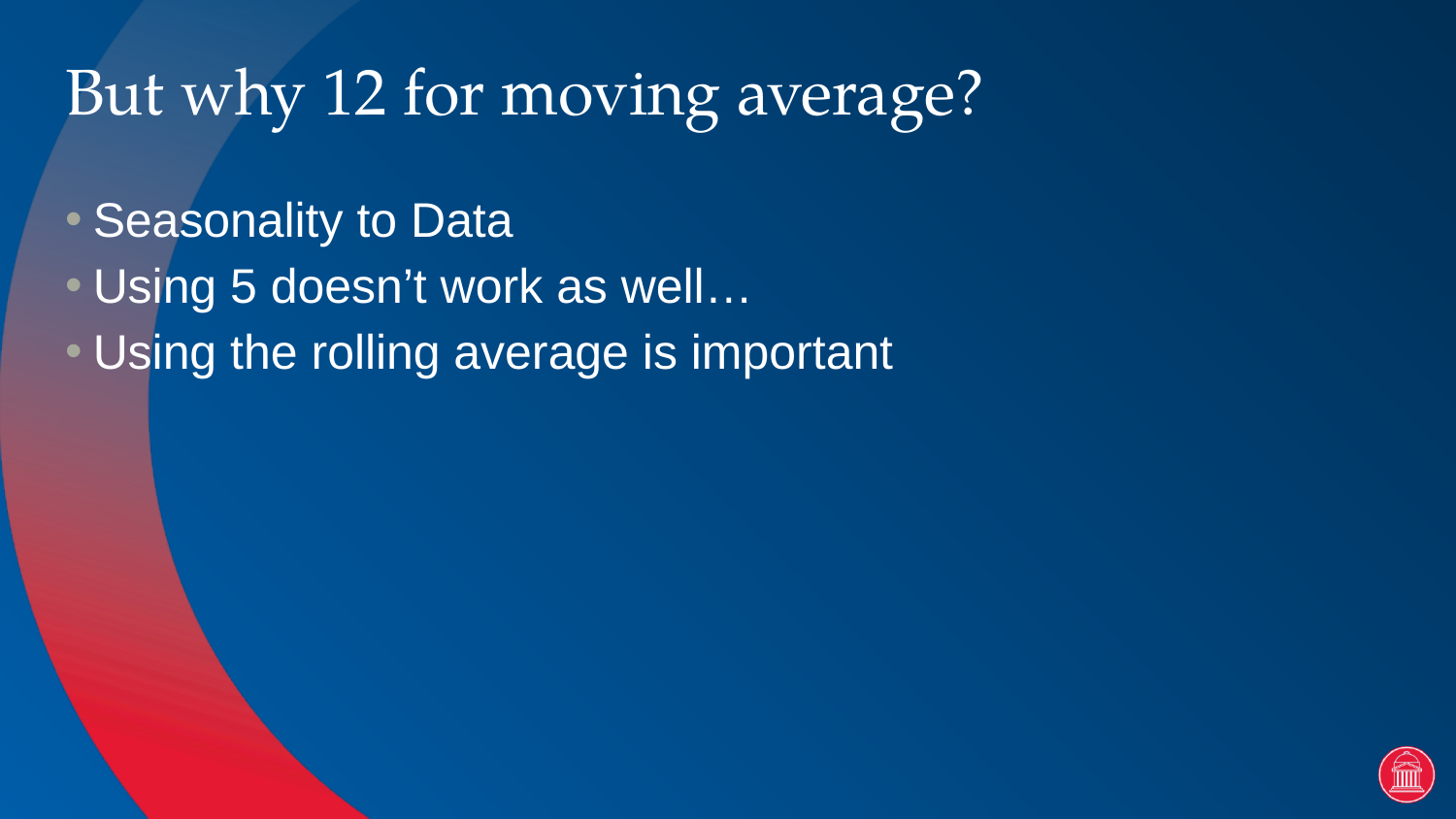

# But why 12 for moving average?
Seasonality to Data
Using 5 doesn’t work as well…
Using the rolling average is important